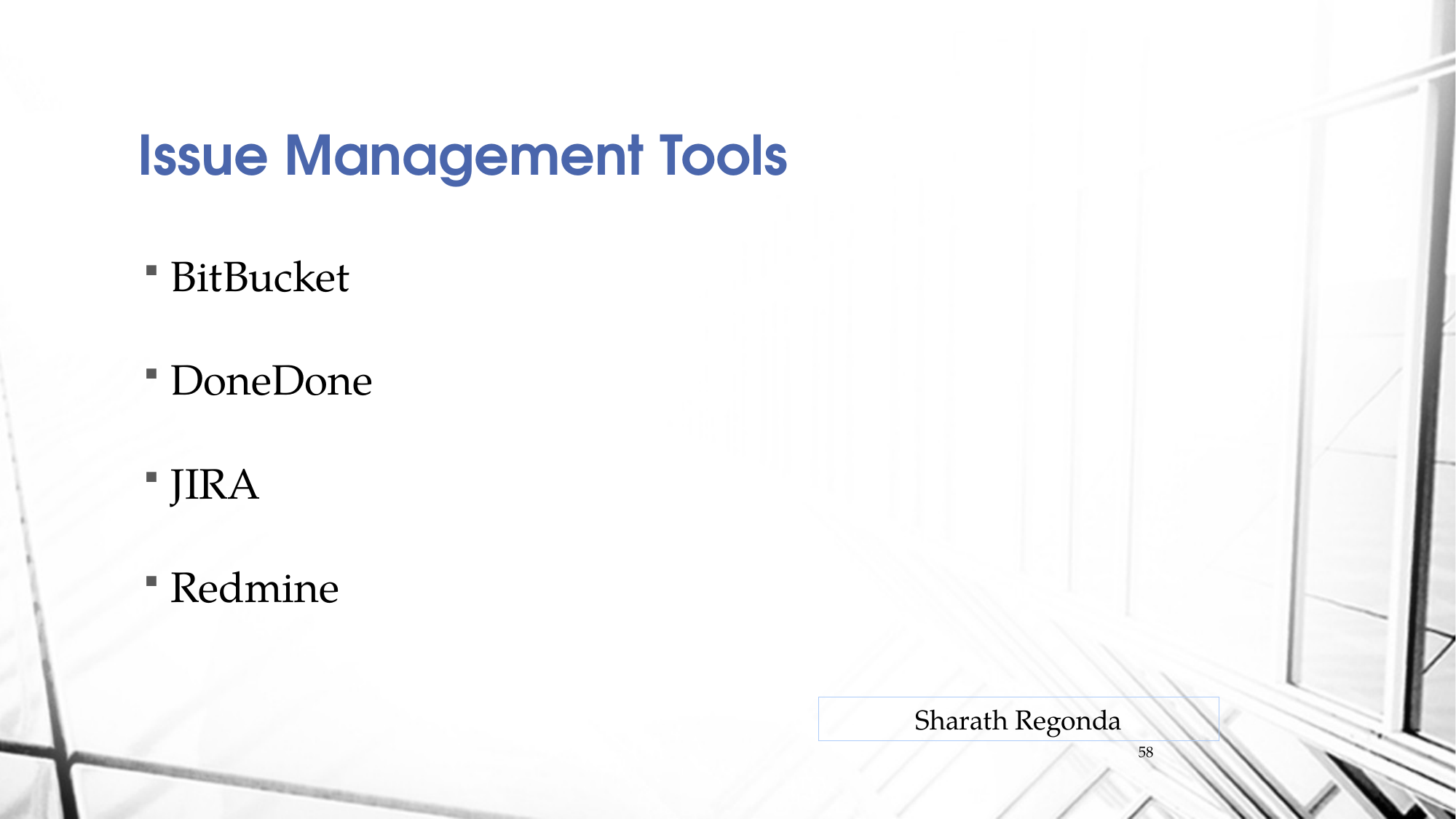

# Issue Management Tools
BitBucket
DoneDone
JIRA
Redmine
Sharath Regonda
58